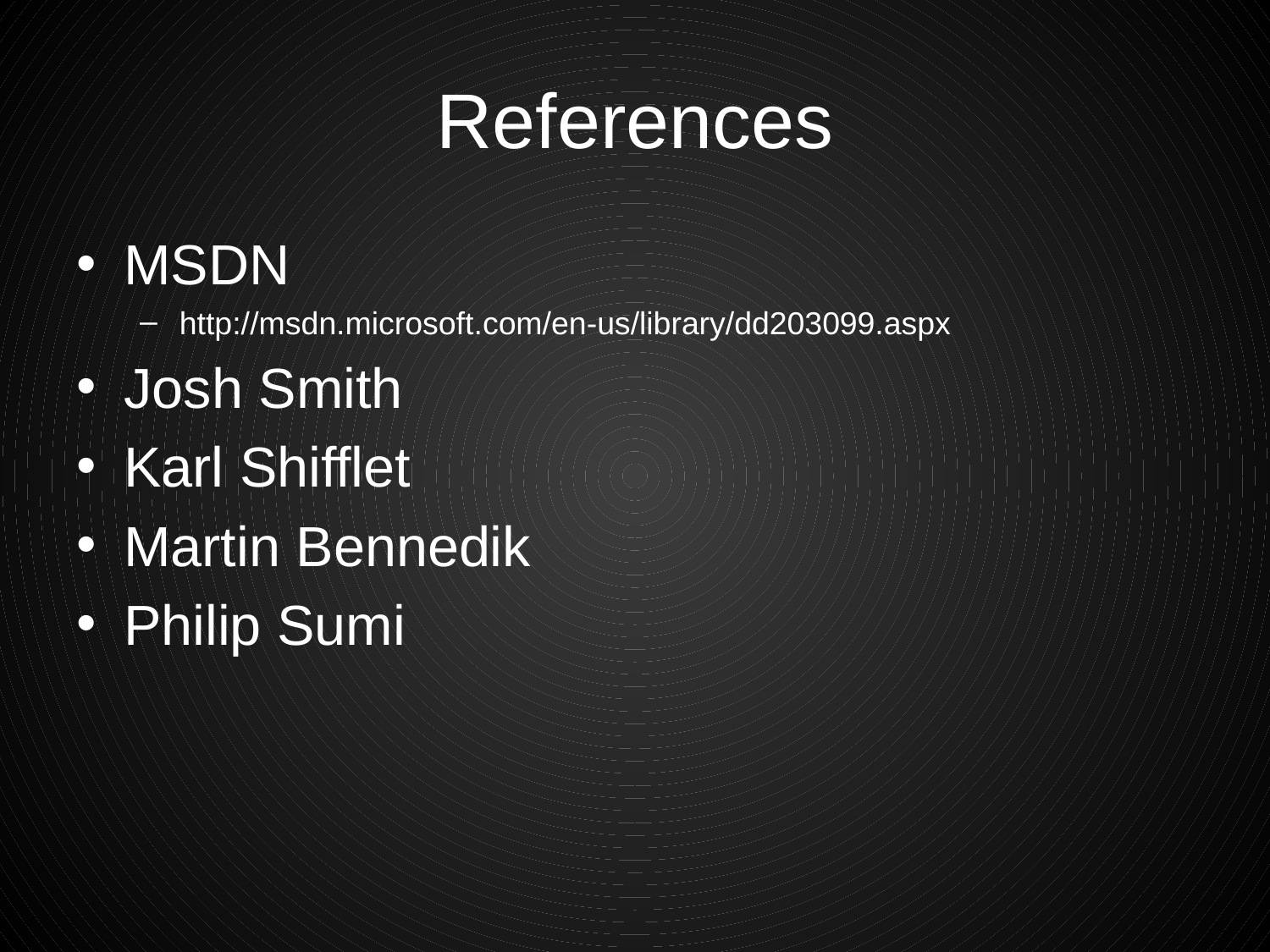

# References
MSDN
http://msdn.microsoft.com/en-us/library/dd203099.aspx
Josh Smith
Karl Shifflet
Martin Bennedik
Philip Sumi